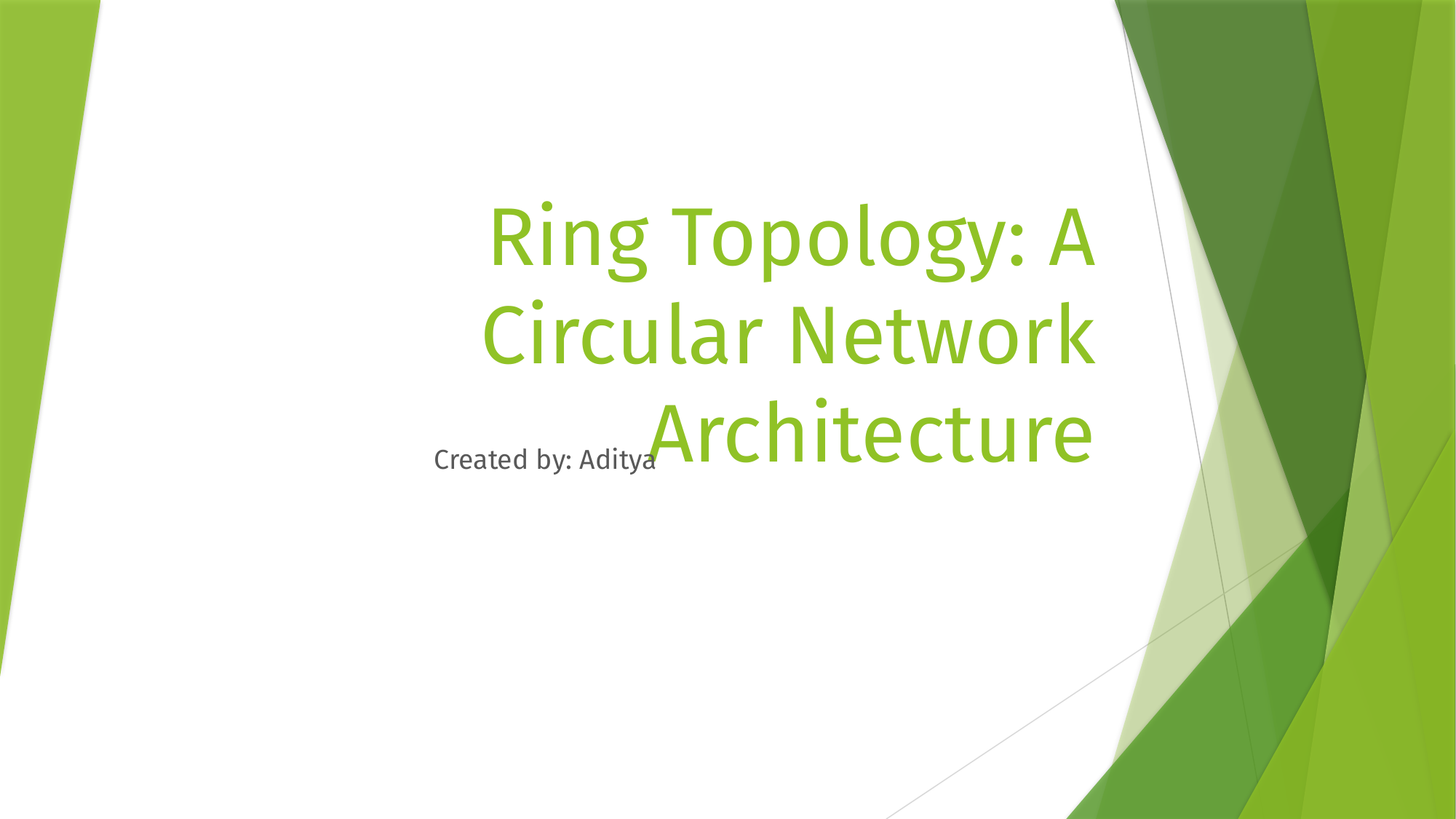

# Ring Topology: A Circular Network Architecture
Created by: Aditya